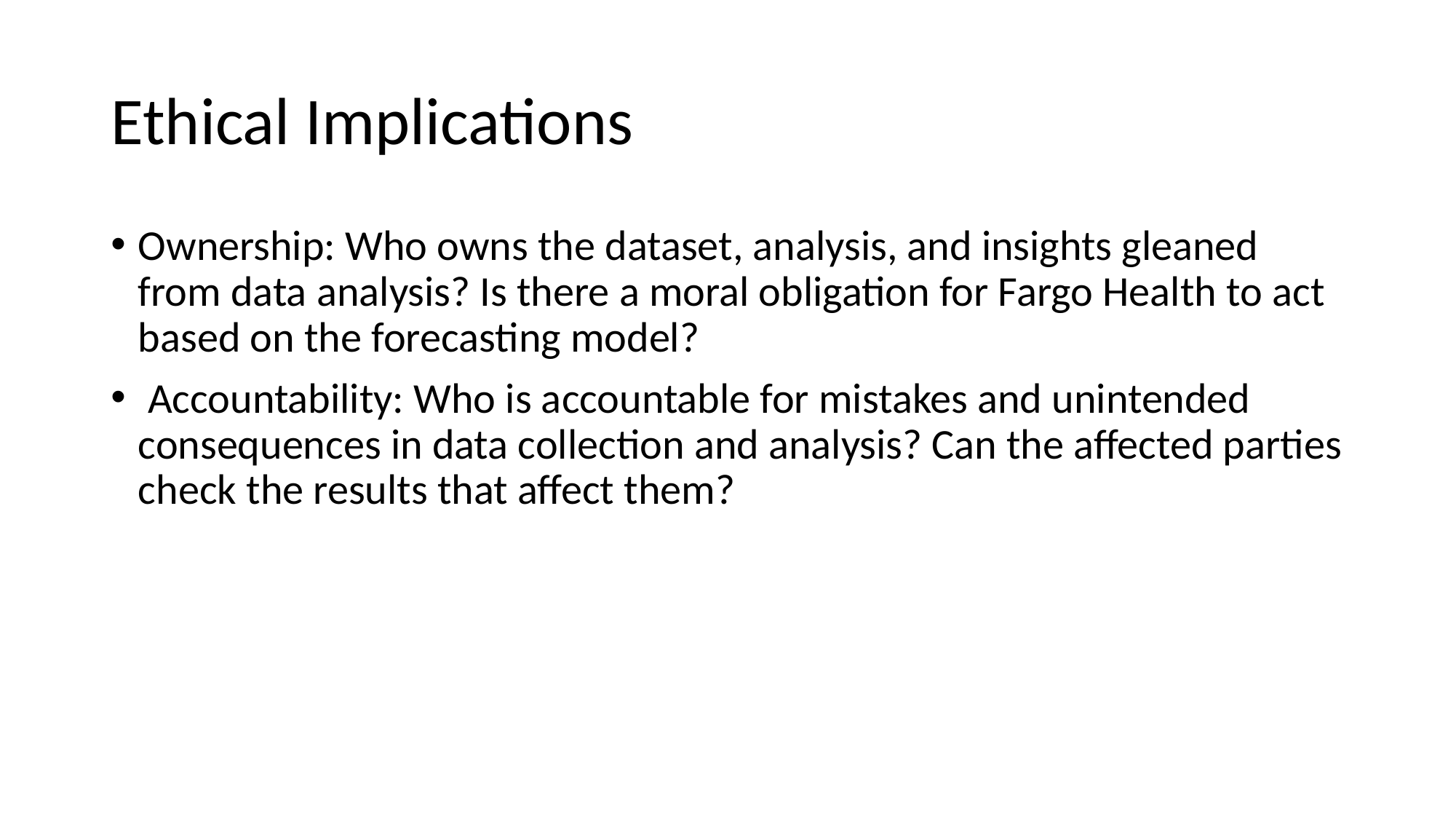

# Ethical Implications
Ownership: Who owns the dataset, analysis, and insights gleaned from data analysis? Is there a moral obligation for Fargo Health to act based on the forecasting model?
 Accountability: Who is accountable for mistakes and unintended consequences in data collection and analysis? Can the affected parties check the results that affect them?